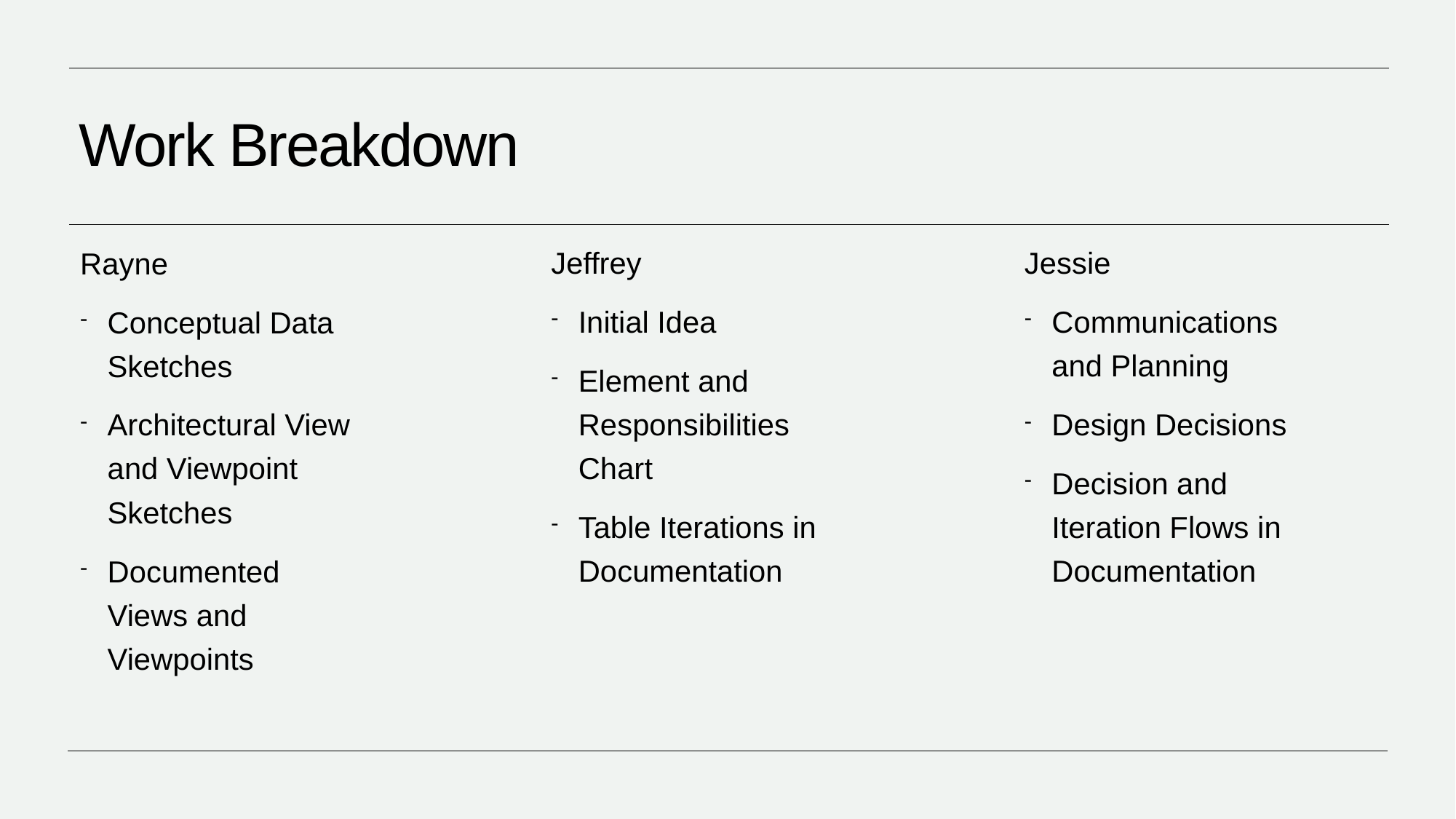

# Work Breakdown
Jeffrey
Initial Idea
Element and Responsibilities Chart
Table Iterations in Documentation

Jessie
Communications and Planning
Design Decisions
Decision and Iteration Flows in Documentation

Rayne
Conceptual Data Sketches
Architectural View and Viewpoint Sketches
Documented Views and Viewpoints